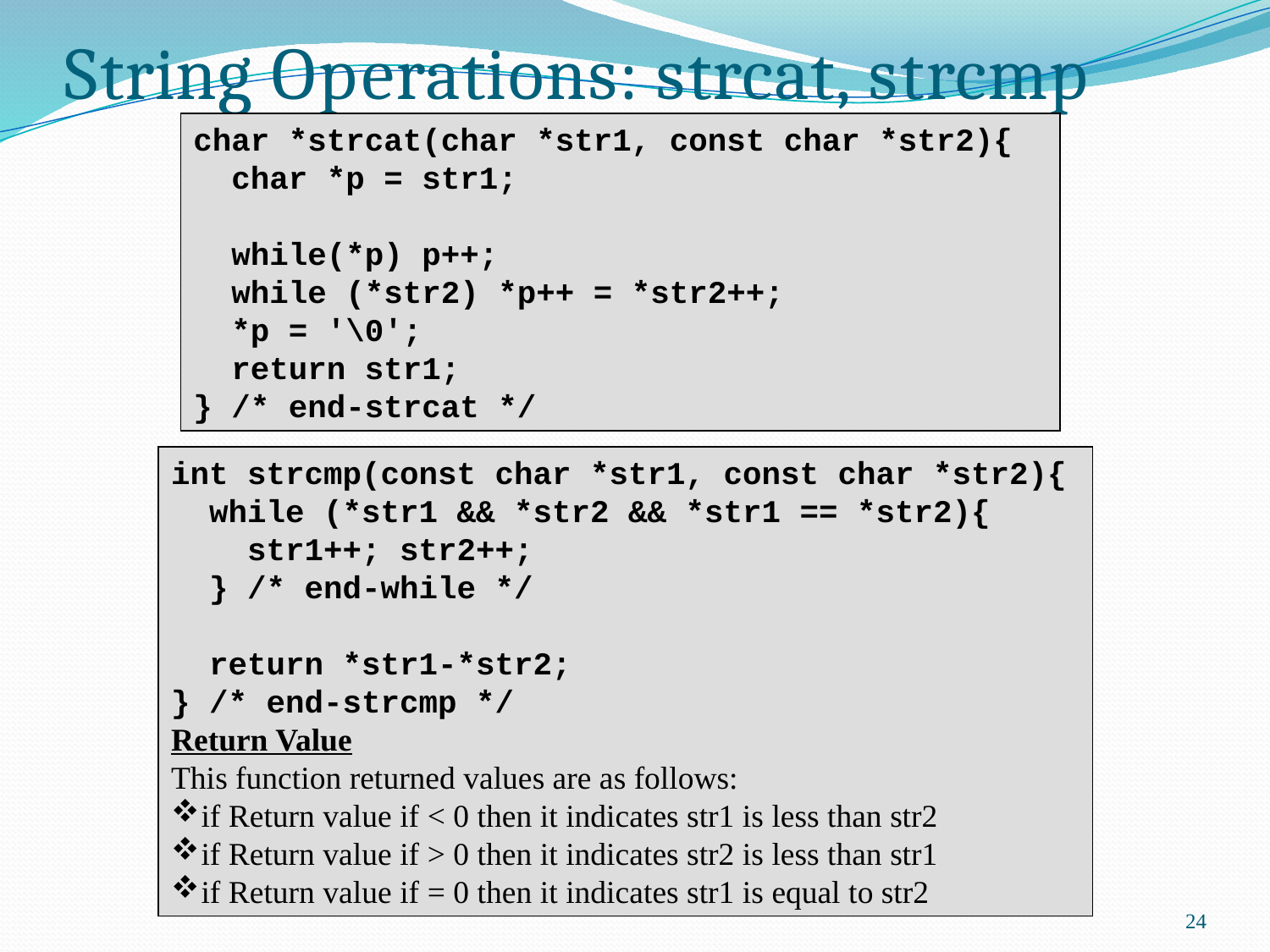

# String Operations: strcat, strcmp
char *strcat(char *str1, const char *str2){
  char *p = str1;

  while(*p) p++;
  while (*str2) *p++ = *str2++;
  *p = '\0';
  return str1;
} /* end-strcat */
int strcmp(const char *str1, const char *str2){
  while (*str1 && *str2 && *str1 == *str2){
    str1++; str2++;
  } /* end-while */

  return *str1-*str2;
} /* end-strcmp */
Return Value
This function returned values are as follows:
if Return value if < 0 then it indicates str1 is less than str2
if Return value if > 0 then it indicates str2 is less than str1
if Return value if = 0 then it indicates str1 is equal to str2
24